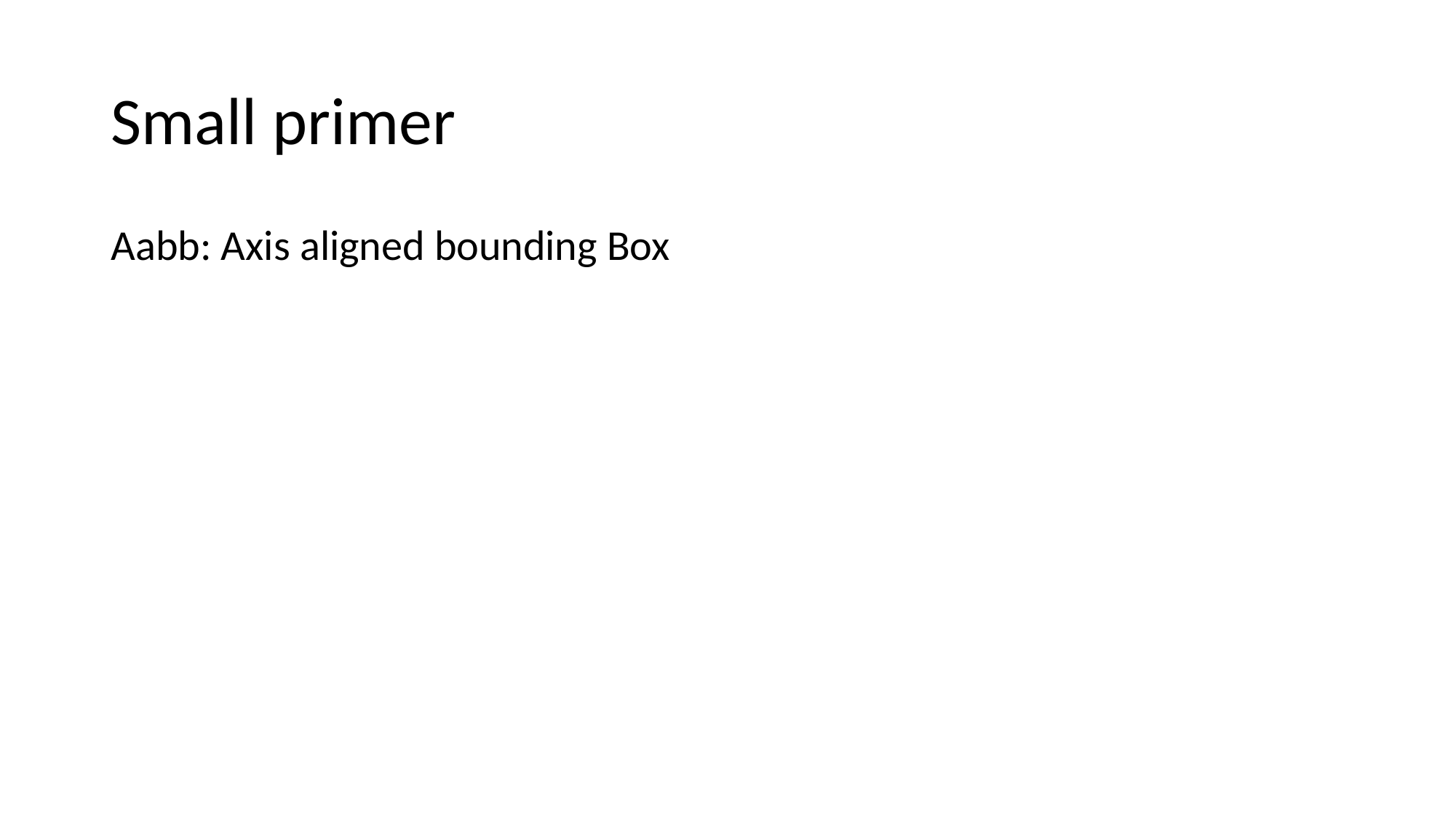

# Small primer
Aabb: Axis aligned bounding Box